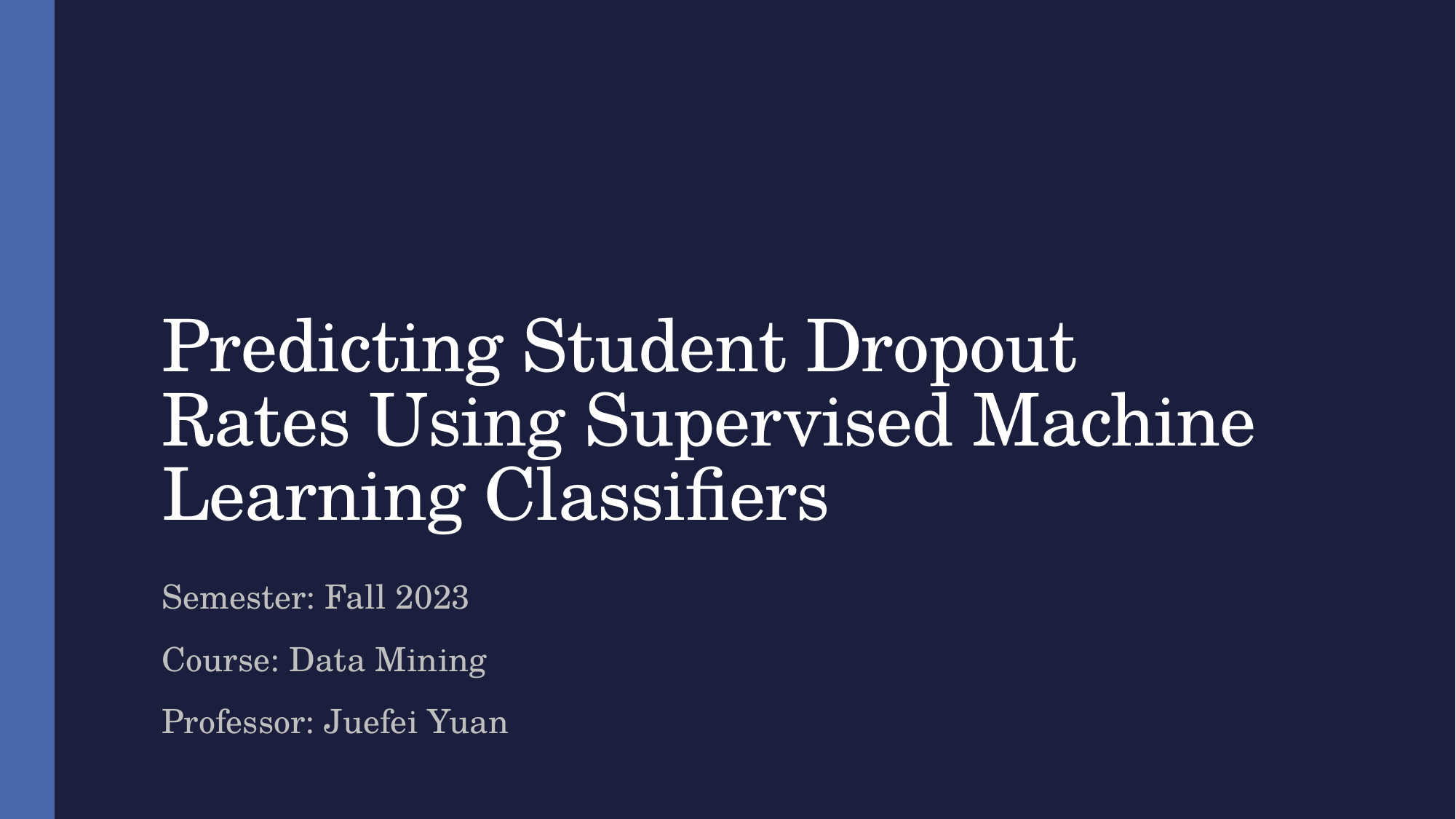

# Predicting Student Dropout Rates Using Supervised Machine Learning Classifiers
Semester: Fall 2023
Course: Data Mining
Professor: Juefei Yuan